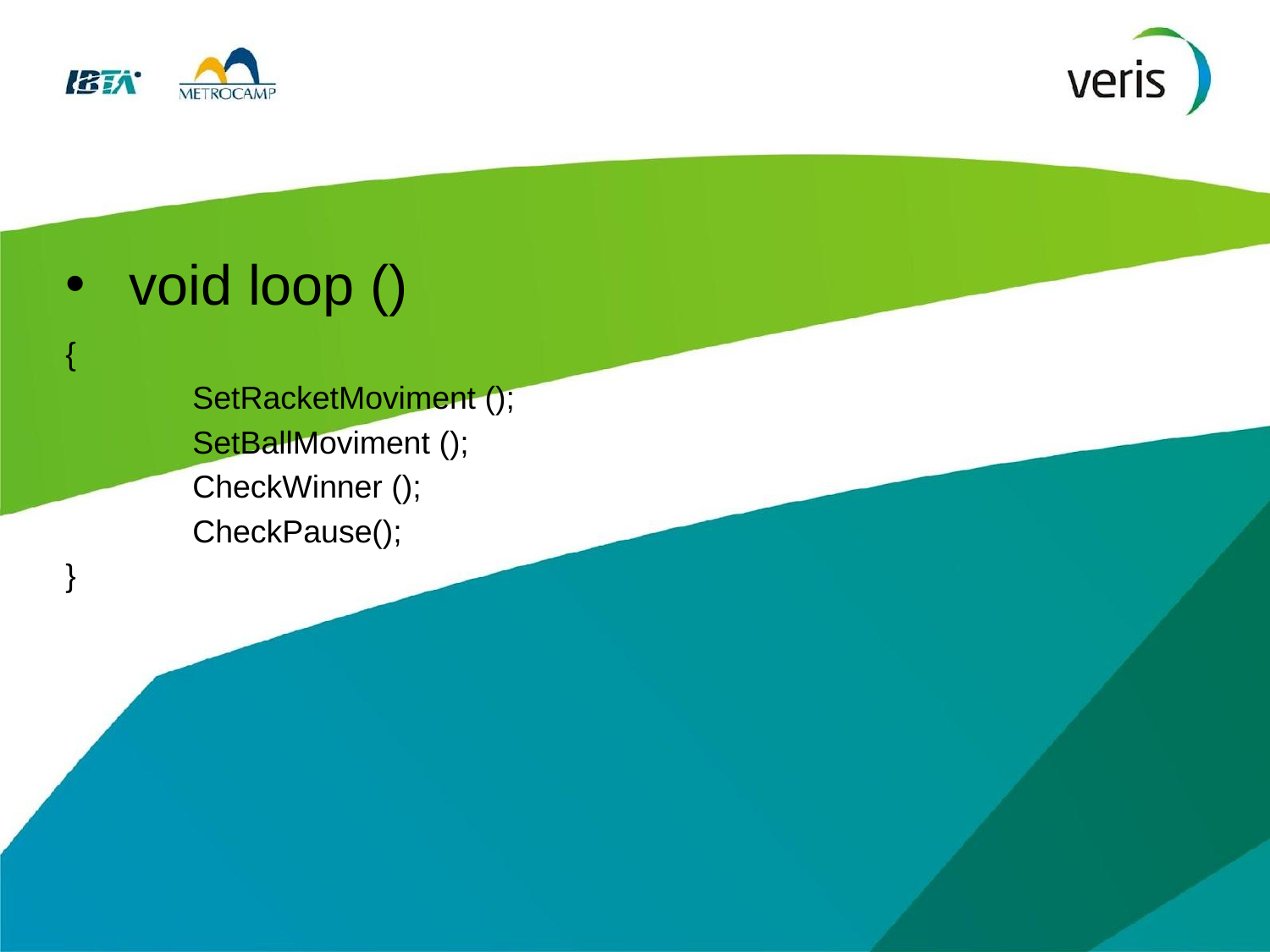

# void loop ()
{
	SetRacketMoviment ();
	SetBallMoviment ();
	CheckWinner ();
	CheckPause();
}